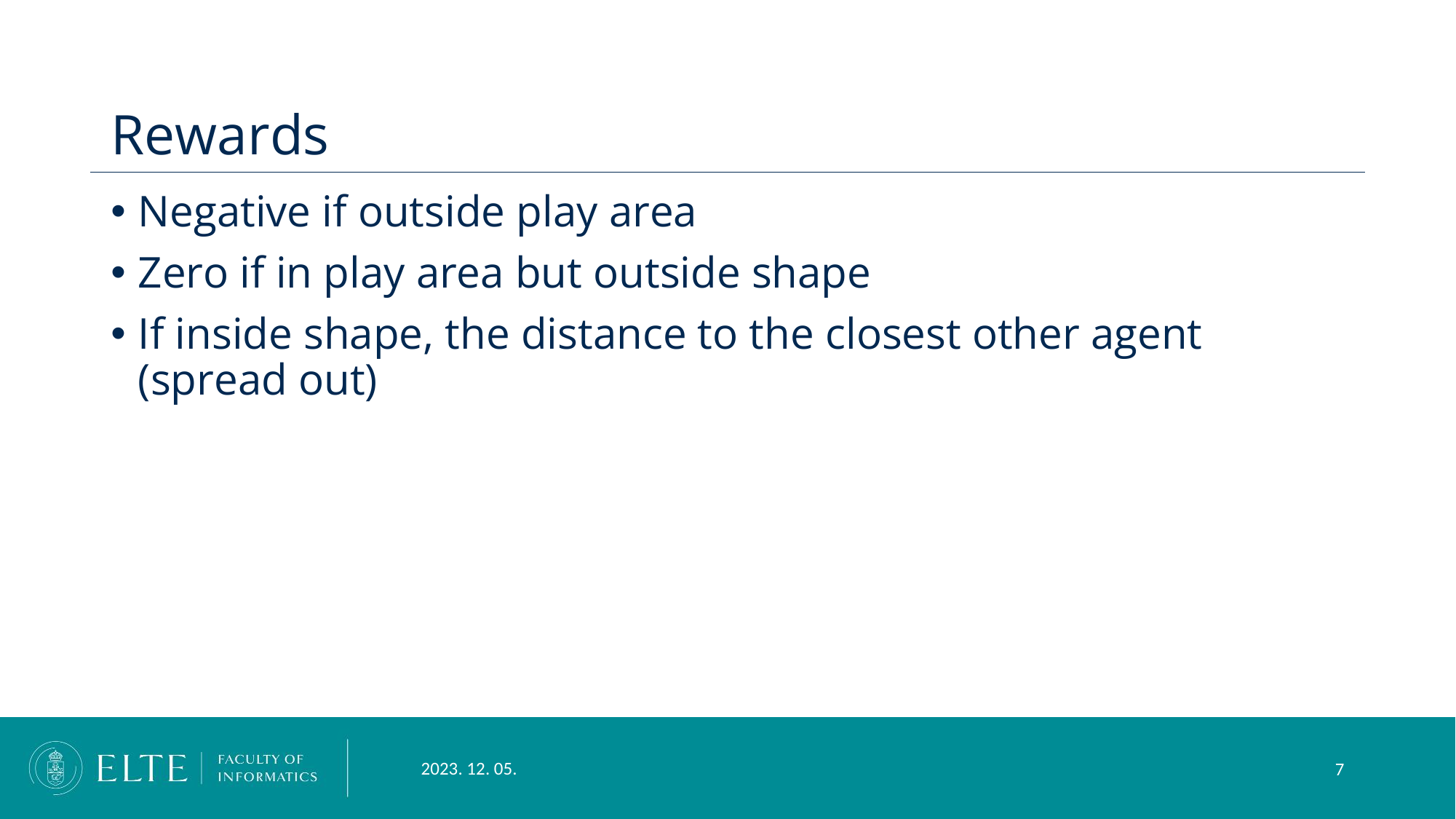

# Rewards
Negative if outside play area
Zero if in play area but outside shape
If inside shape, the distance to the closest other agent (spread out)
2023. 12. 05.

7